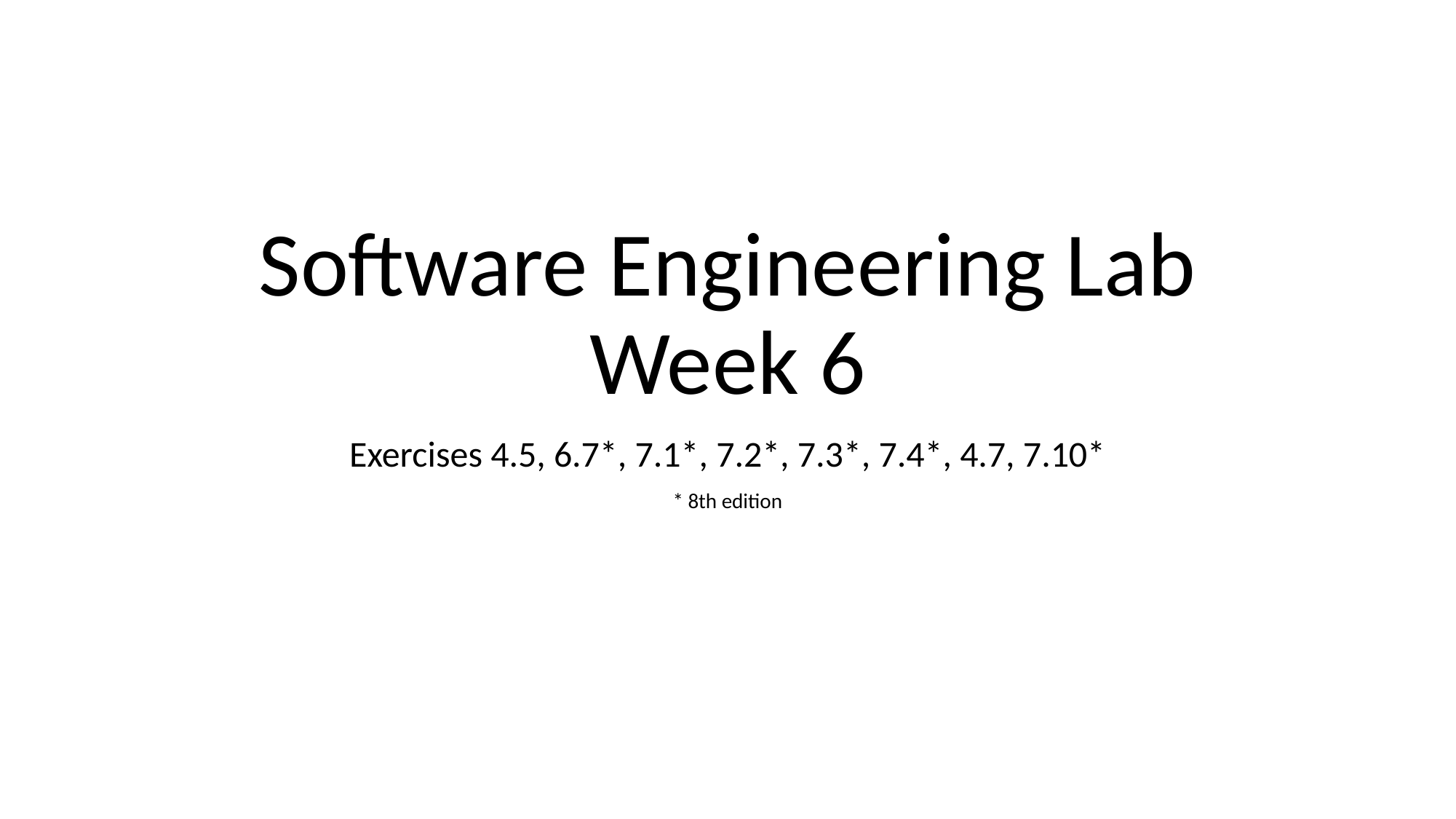

# Software Engineering Lab Week 6
Exercises 4.5, 6.7*, 7.1*, 7.2*, 7.3*, 7.4*, 4.7, 7.10*
* 8th edition